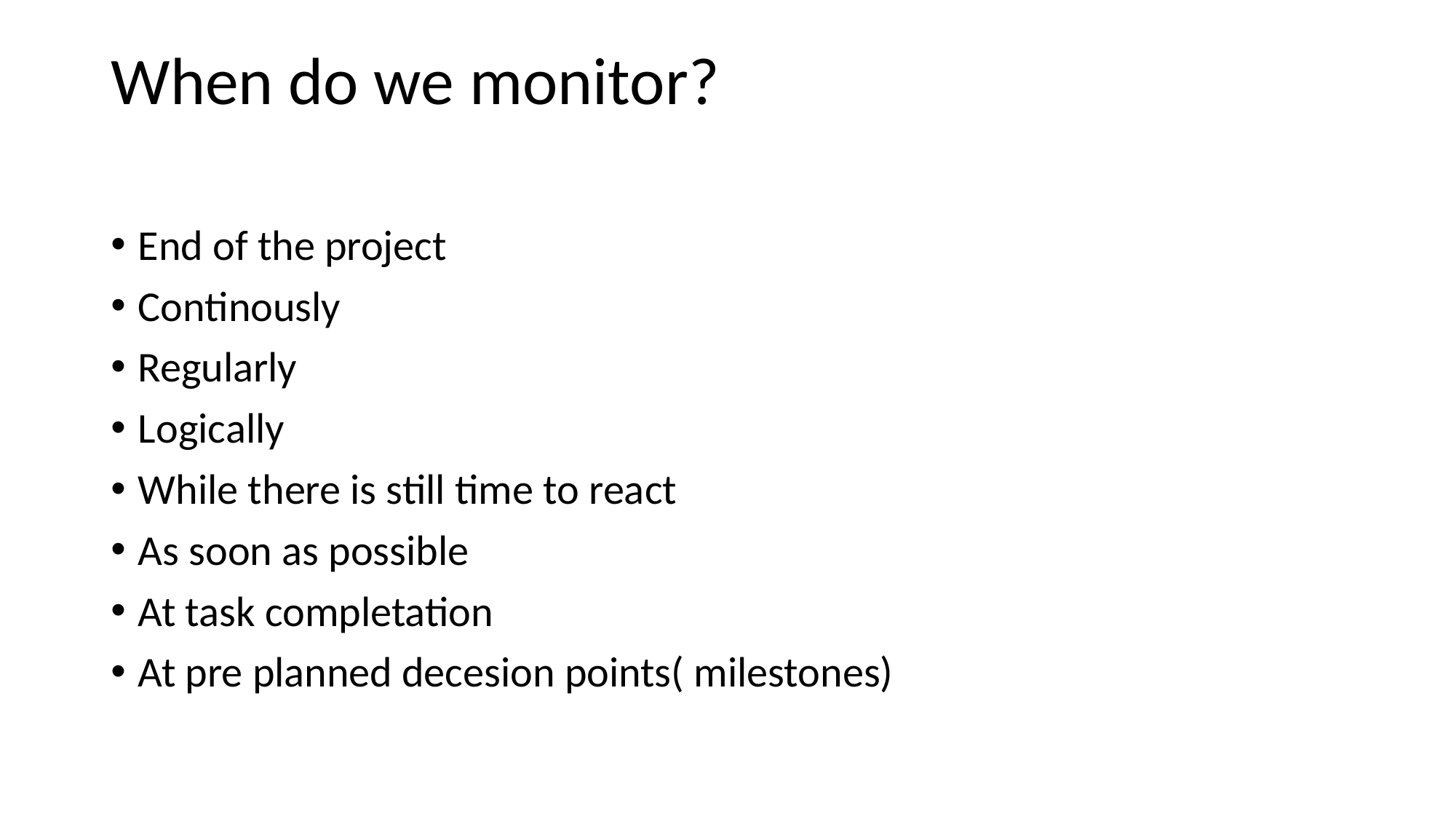

# When do we monitor?
End of the project
Continously
Regularly
Logically
While there is still time to react
As soon as possible
At task completation
At pre planned decesion points( milestones)